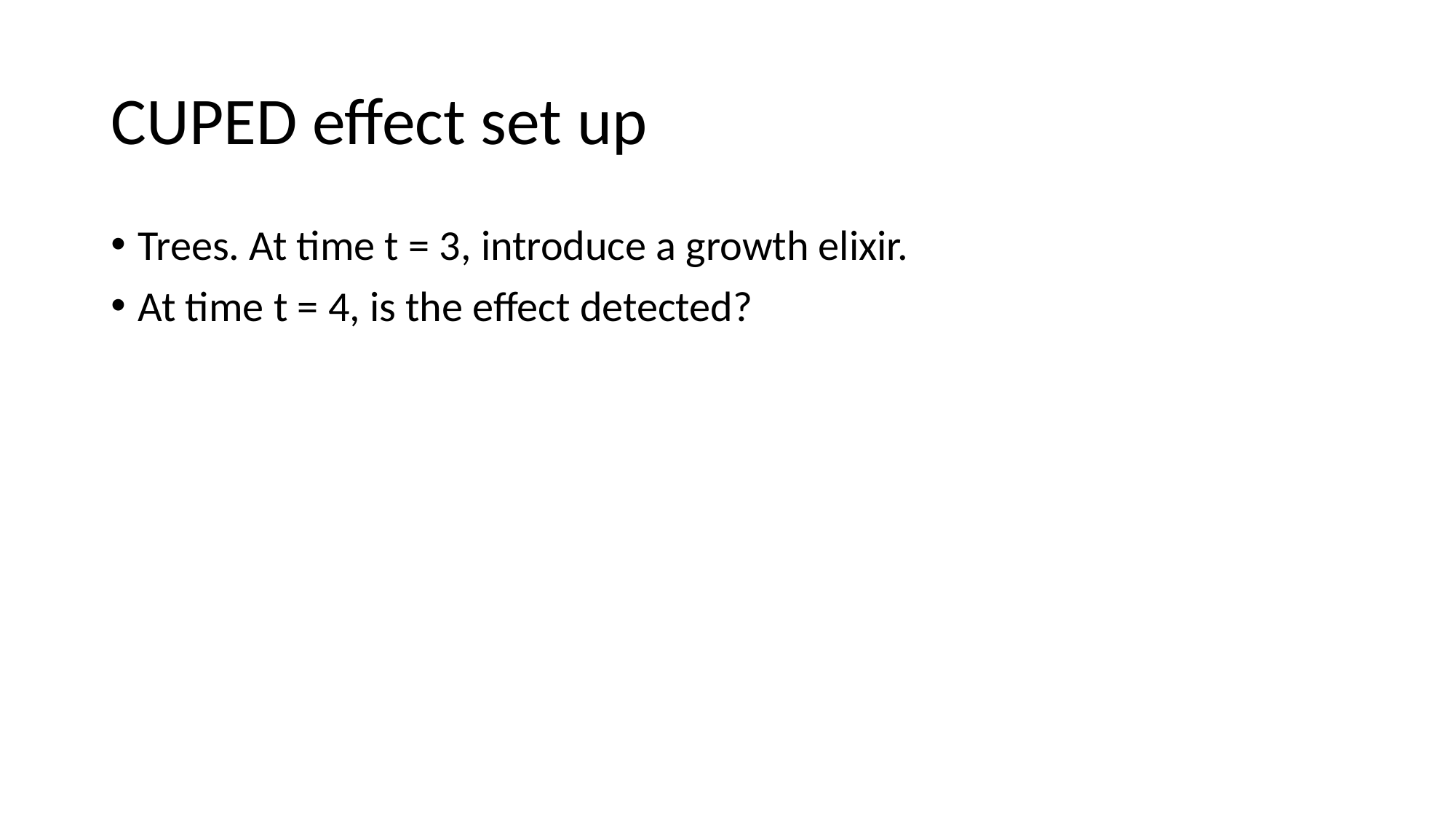

# CUPED effect set up
Trees. At time t = 3, introduce a growth elixir.
At time t = 4, is the effect detected?